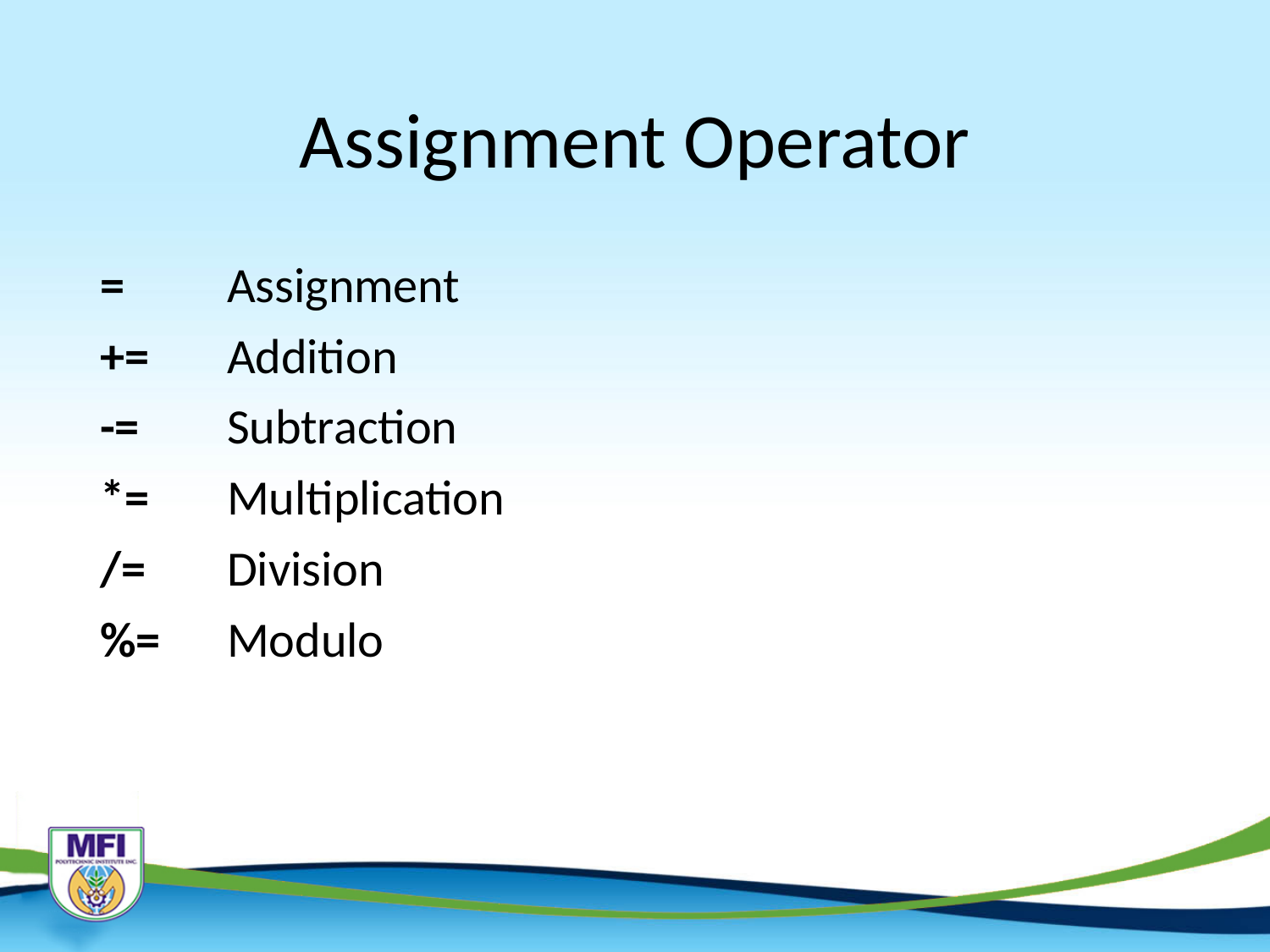

# Assignment Operator
=	Assignment
+=	Addition
-=	Subtraction
*=	Multiplication
/=	Division
%=	Modulo